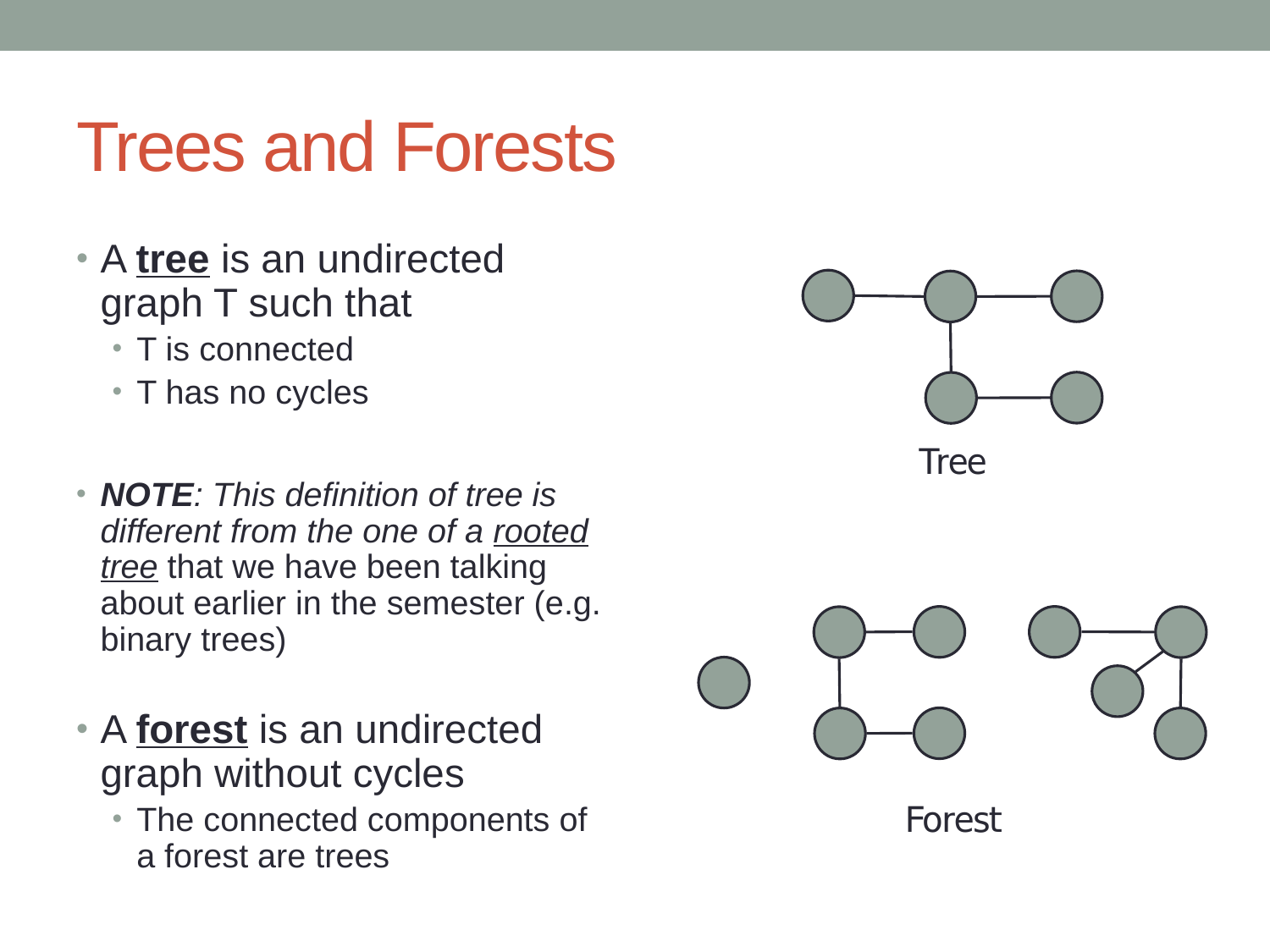

# Trees and Forests
A tree is an undirected graph T such that
T is connected
T has no cycles

NOTE: This definition of tree is different from the one of a rooted tree that we have been talking about earlier in the semester (e.g. binary trees)

A forest is an undirected graph without cycles
The connected components of a forest are trees

Tree

Forest